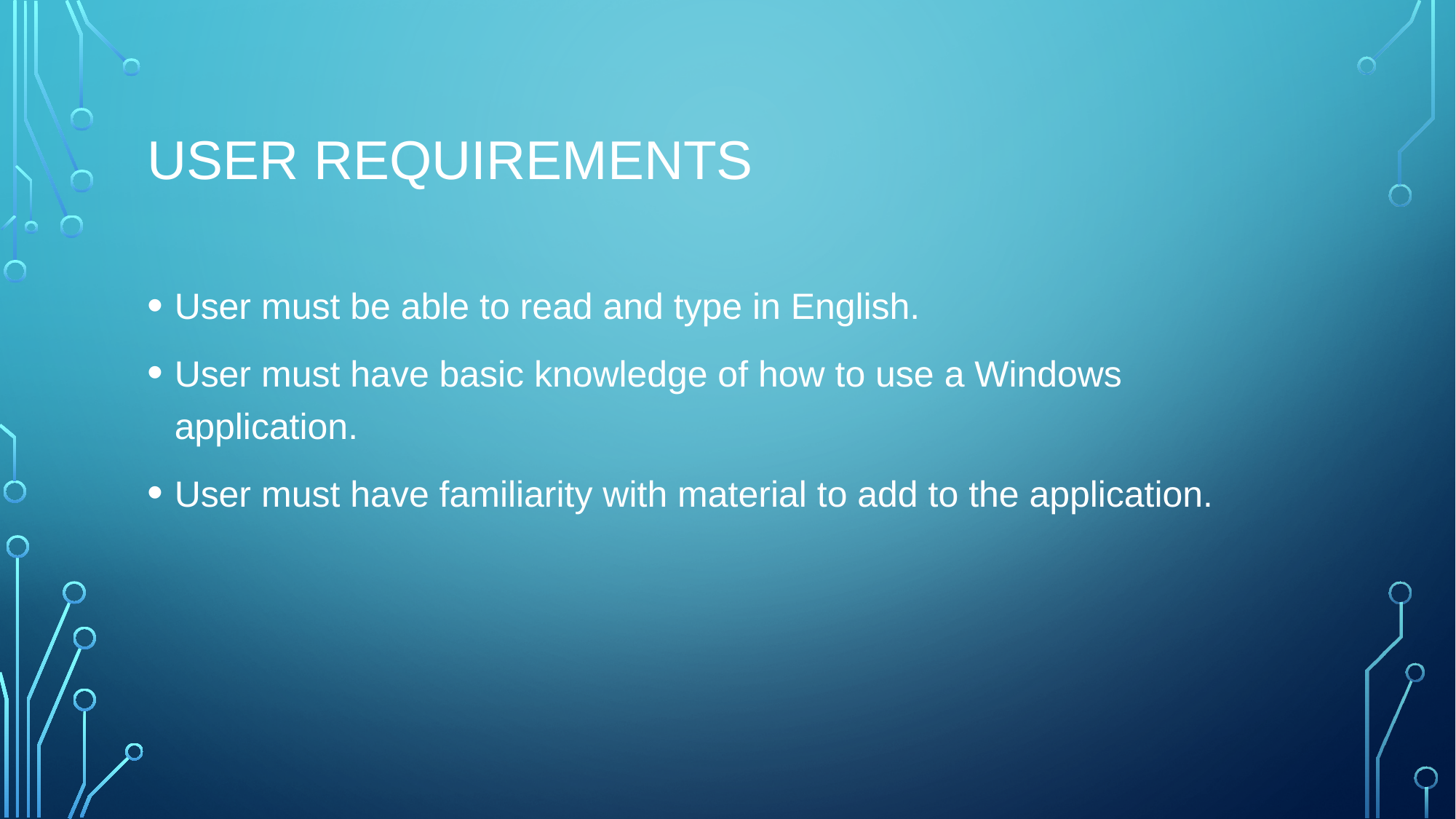

# User Requirements
User must be able to read and type in English.
User must have basic knowledge of how to use a Windows application.
User must have familiarity with material to add to the application.